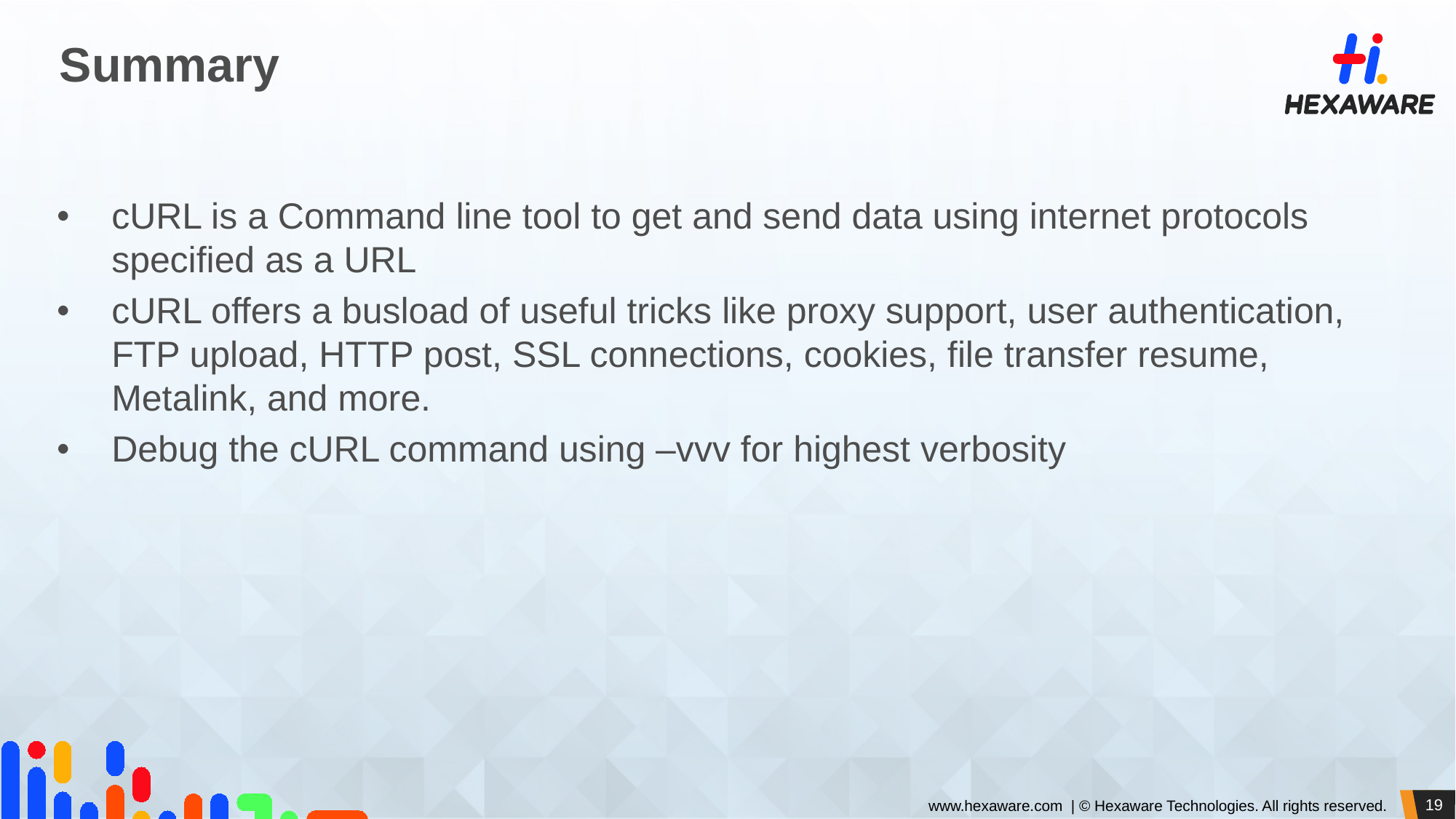

# Summary
cURL is a Command line tool to get and send data using internet protocols specified as a URL
cURL offers a busload of useful tricks like proxy support, user authentication, FTP upload, HTTP post, SSL connections, cookies, file transfer resume, Metalink, and more.
Debug the cURL command using –vvv for highest verbosity